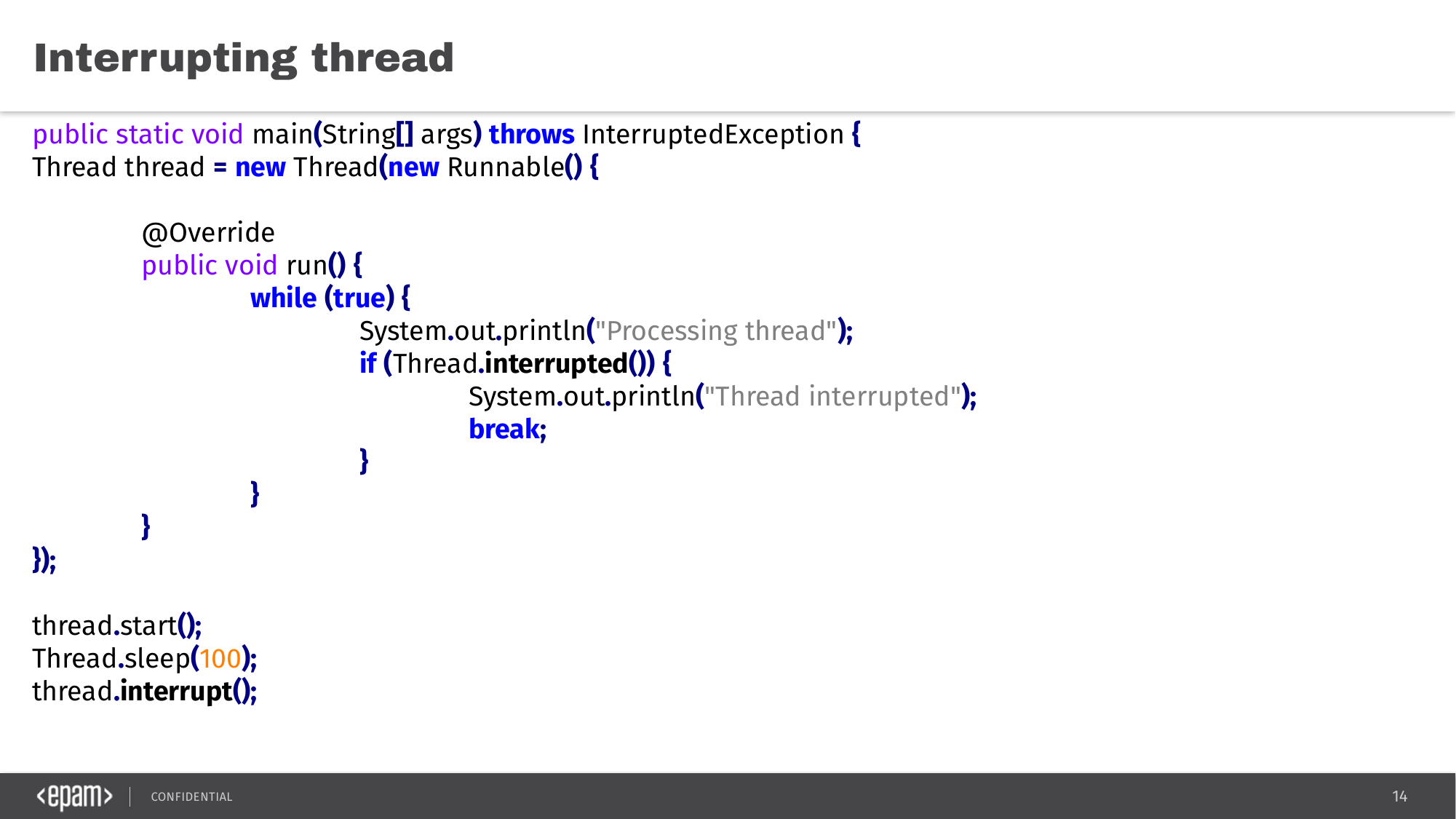

Interrupting thread
		public static void main(String[] args) throws InterruptedException {
		Thread thread = new Thread(new Runnable() {

			@Override
			public void run() {
				while (true) {
					System.out.println("Processing thread");
					if (Thread.interrupted()) {
						System.out.println("Thread interrupted");
						break;
					}
				}
			}
		});

		thread.start();
		Thread.sleep(100);
		thread.interrupt();